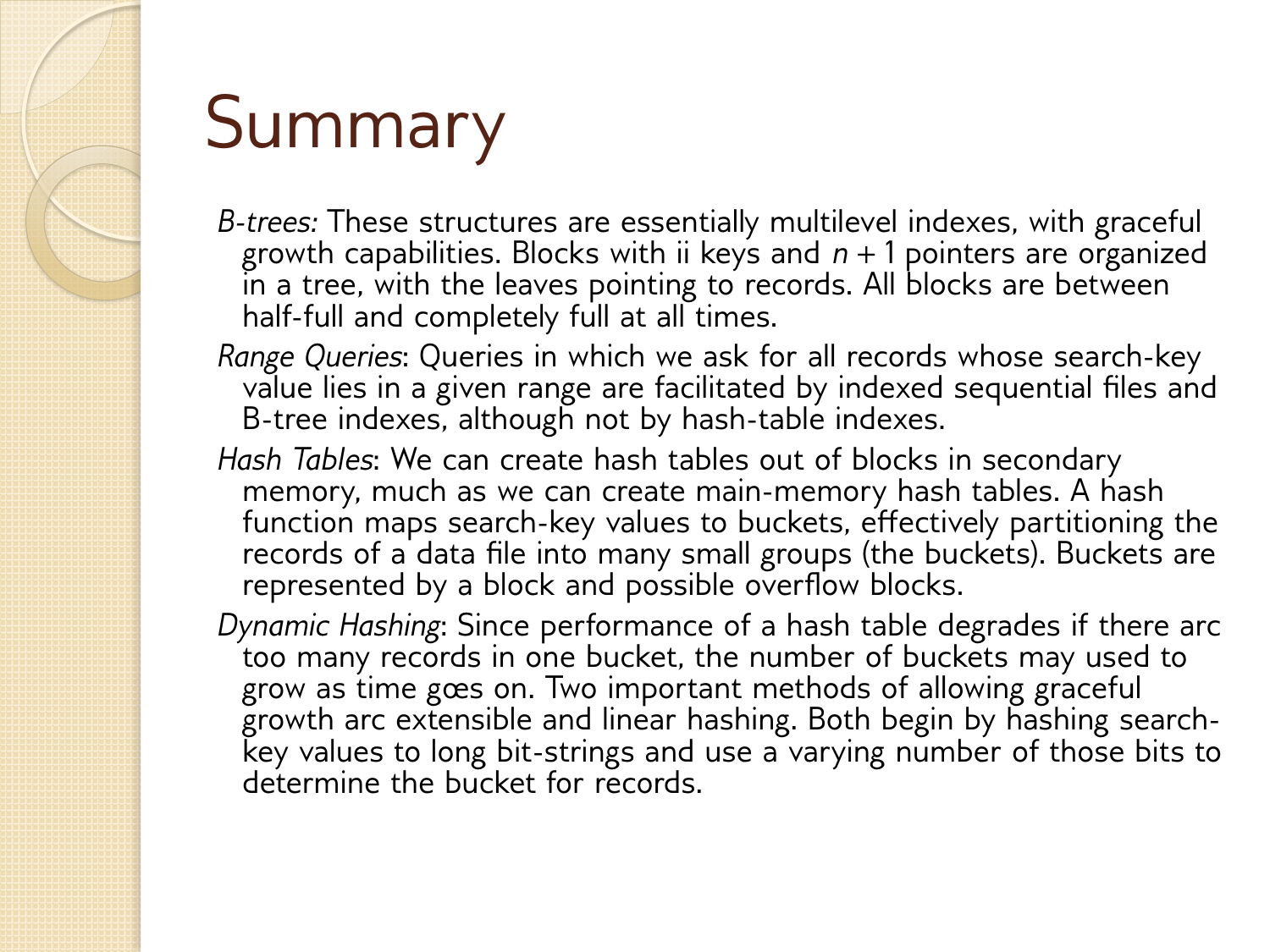

# Summary
B-trees: These structures are essentially multilevel indexes, with graceful growth capabilities. Blocks with ii keys and n + 1 pointers are organized in a tree, with the leaves pointing to records. All blocks are between half-full and completely full at all times.
Range Queries: Queries in which we ask for all records whose search-key value lies in a given range are facilitated by indexed sequential files and B-tree indexes, although not by hash-table indexes.
Hash Tables: We can create hash tables out of blocks in secondary memory, much as we can create main-memory hash tables. A hash function maps search-key values to buckets, effectively partitioning the records of a data file into many small groups (the buckets). Buckets are represented by a block and possible overflow blocks.
Dynamic Hashing: Since performance of a hash table degrades if there arc too many records in one bucket, the number of buckets may used to grow as time goes on. Two important methods of allowing graceful growth arc extensible and linear hashing. Both begin by hashing search-key values to long bit-strings and use a varying number of those bits to determine the bucket for records.